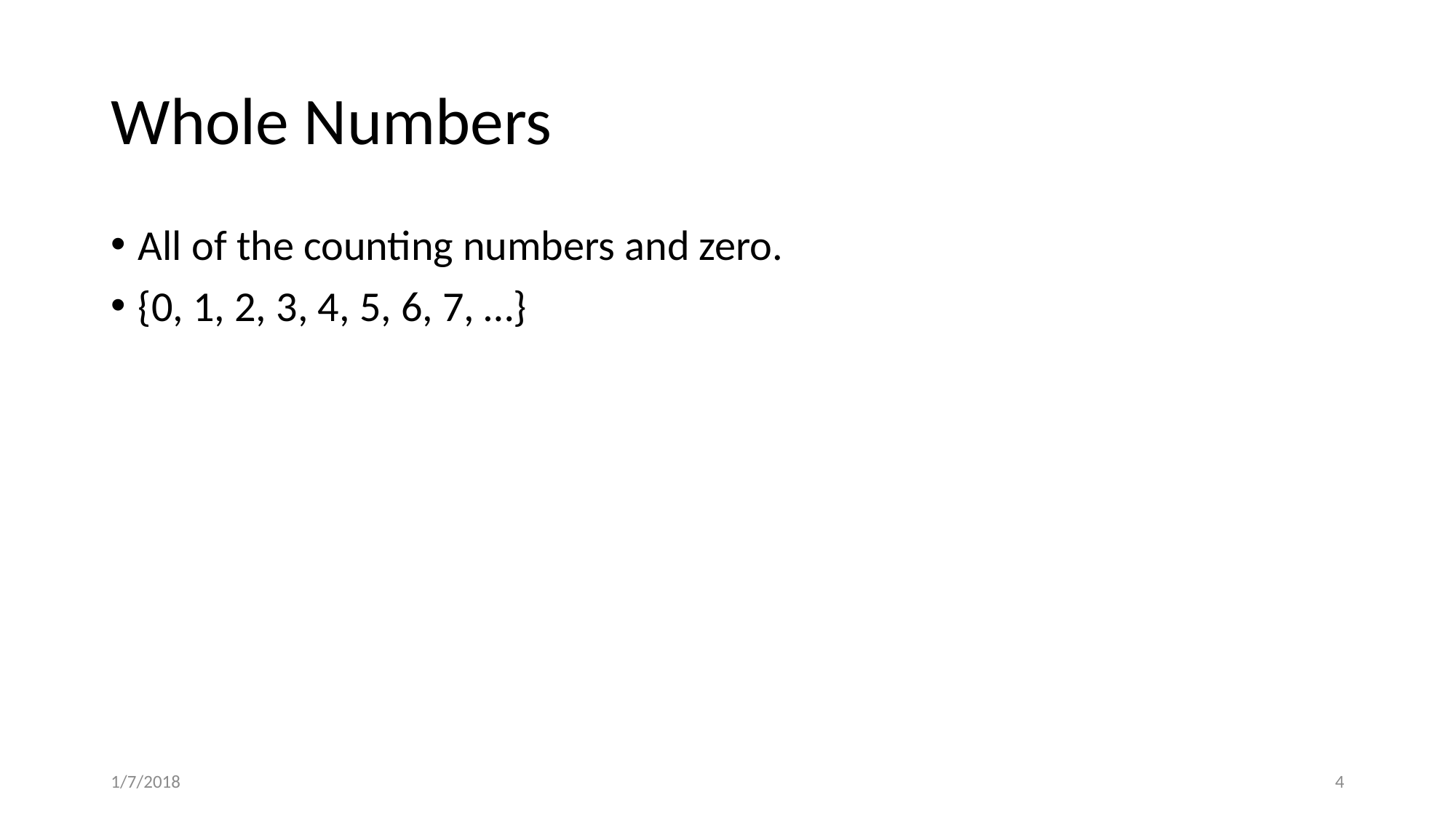

# Whole Numbers
All of the counting numbers and zero.
{0, 1, 2, 3, 4, 5, 6, 7, …}
1/7/2018
4